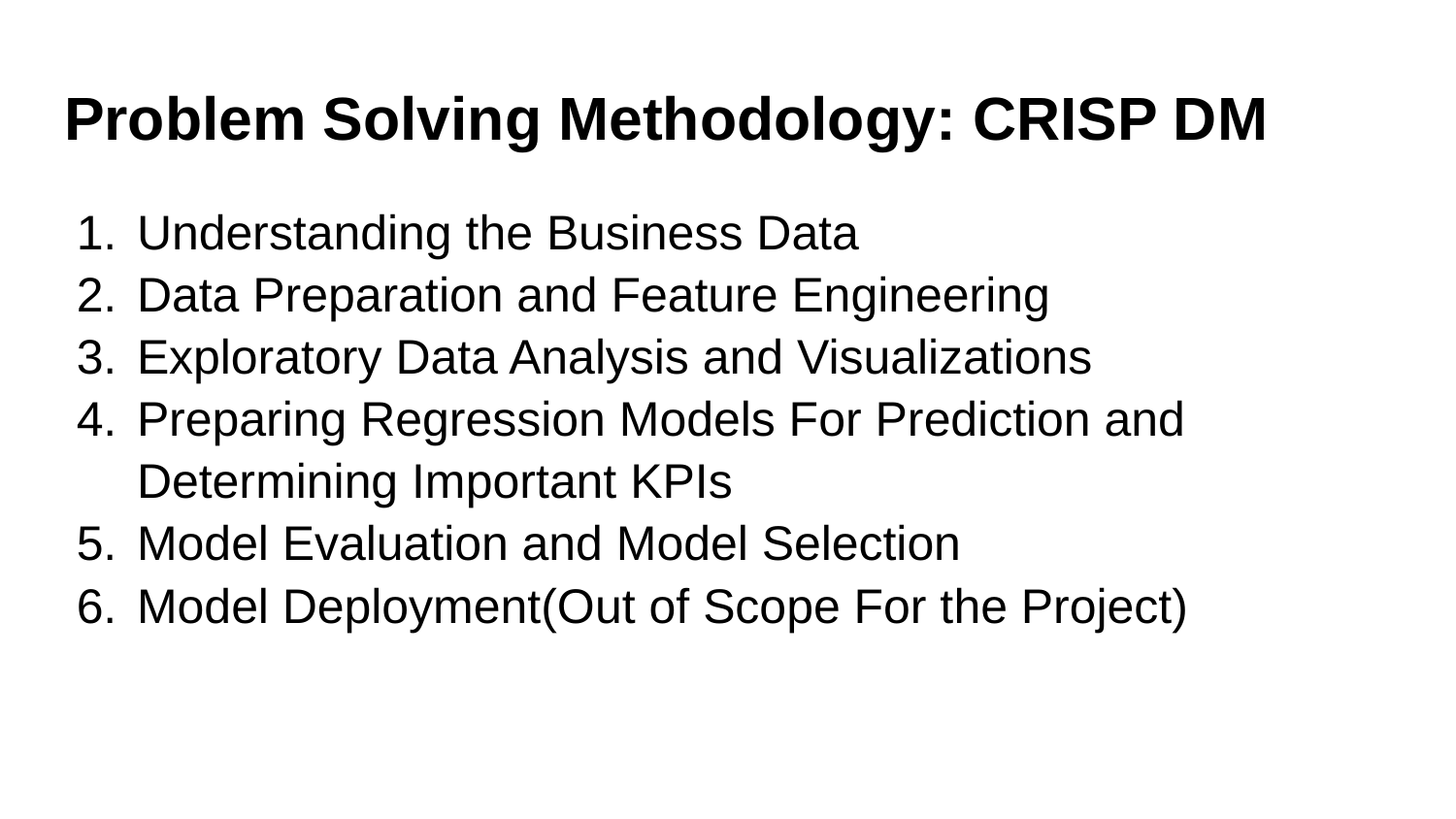

# Problem Solving Methodology: CRISP DM
Understanding the Business Data
Data Preparation and Feature Engineering
Exploratory Data Analysis and Visualizations
Preparing Regression Models For Prediction and Determining Important KPIs
Model Evaluation and Model Selection
Model Deployment(Out of Scope For the Project)